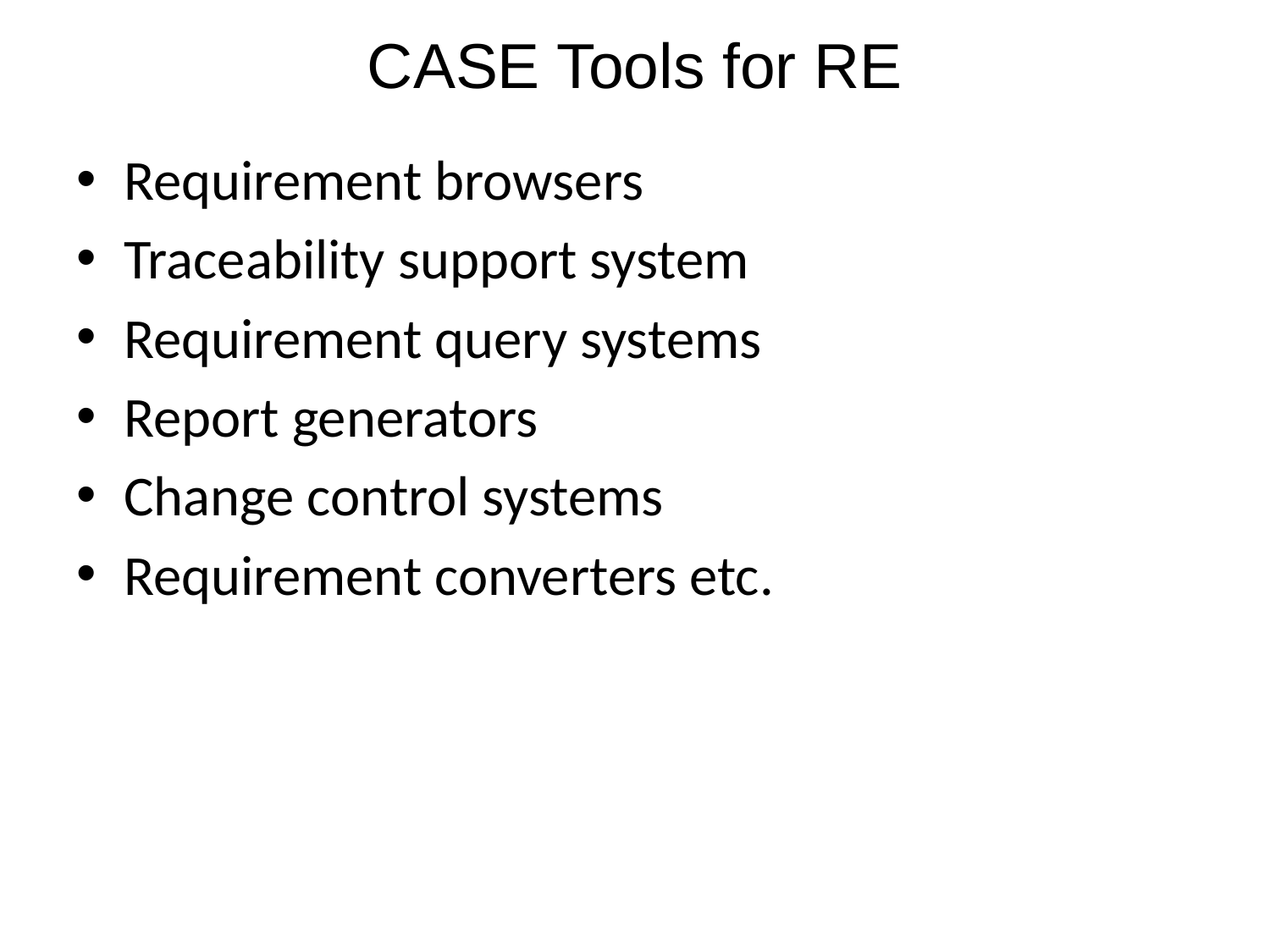

# CASE Tools for RE
Requirement browsers
Traceability support system
Requirement query systems
Report generators
Change control systems
Requirement converters etc.